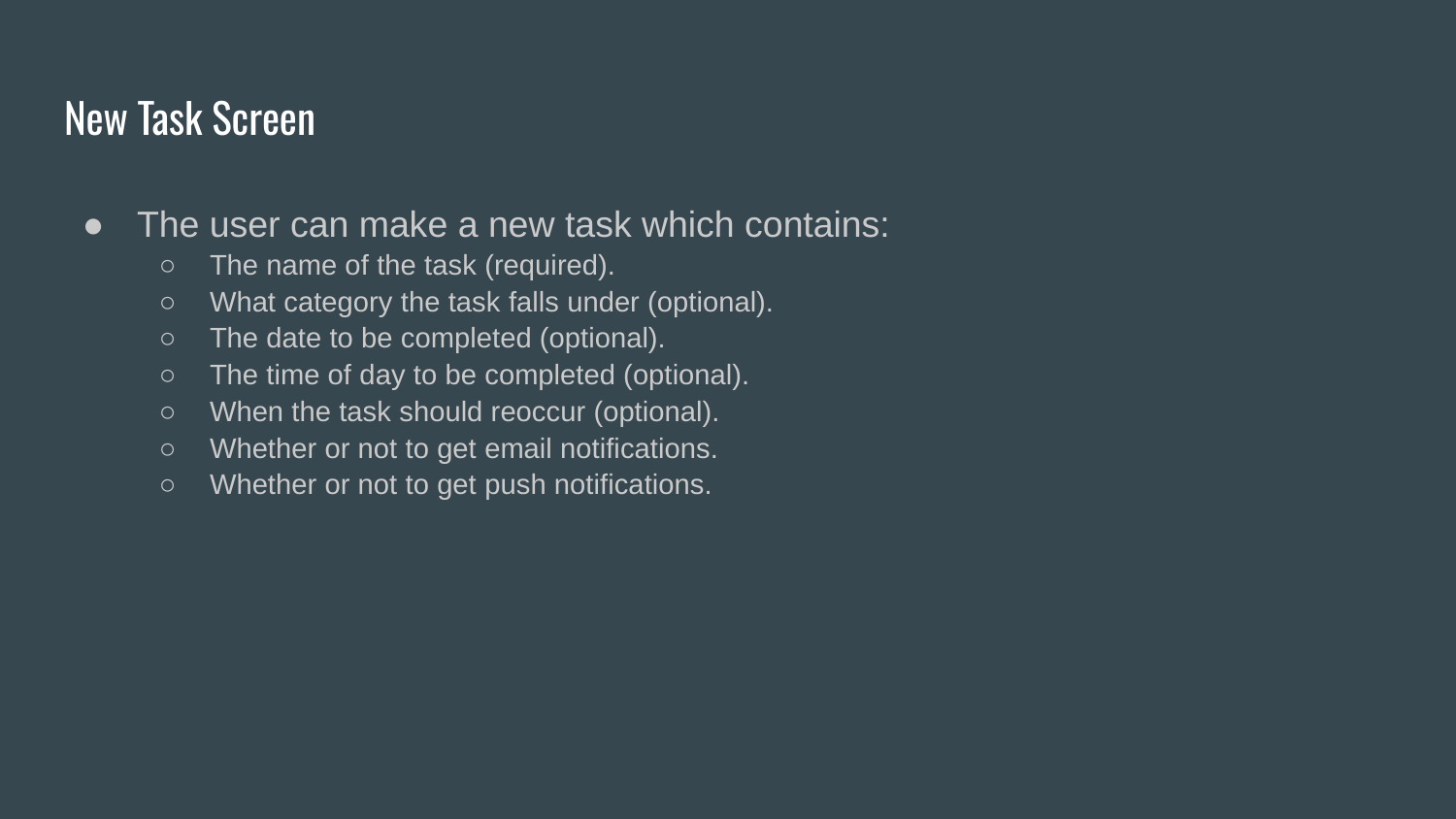

# New Task Screen
The user can make a new task which contains:
The name of the task (required).
What category the task falls under (optional).
The date to be completed (optional).
The time of day to be completed (optional).
When the task should reoccur (optional).
Whether or not to get email notifications.
Whether or not to get push notifications.